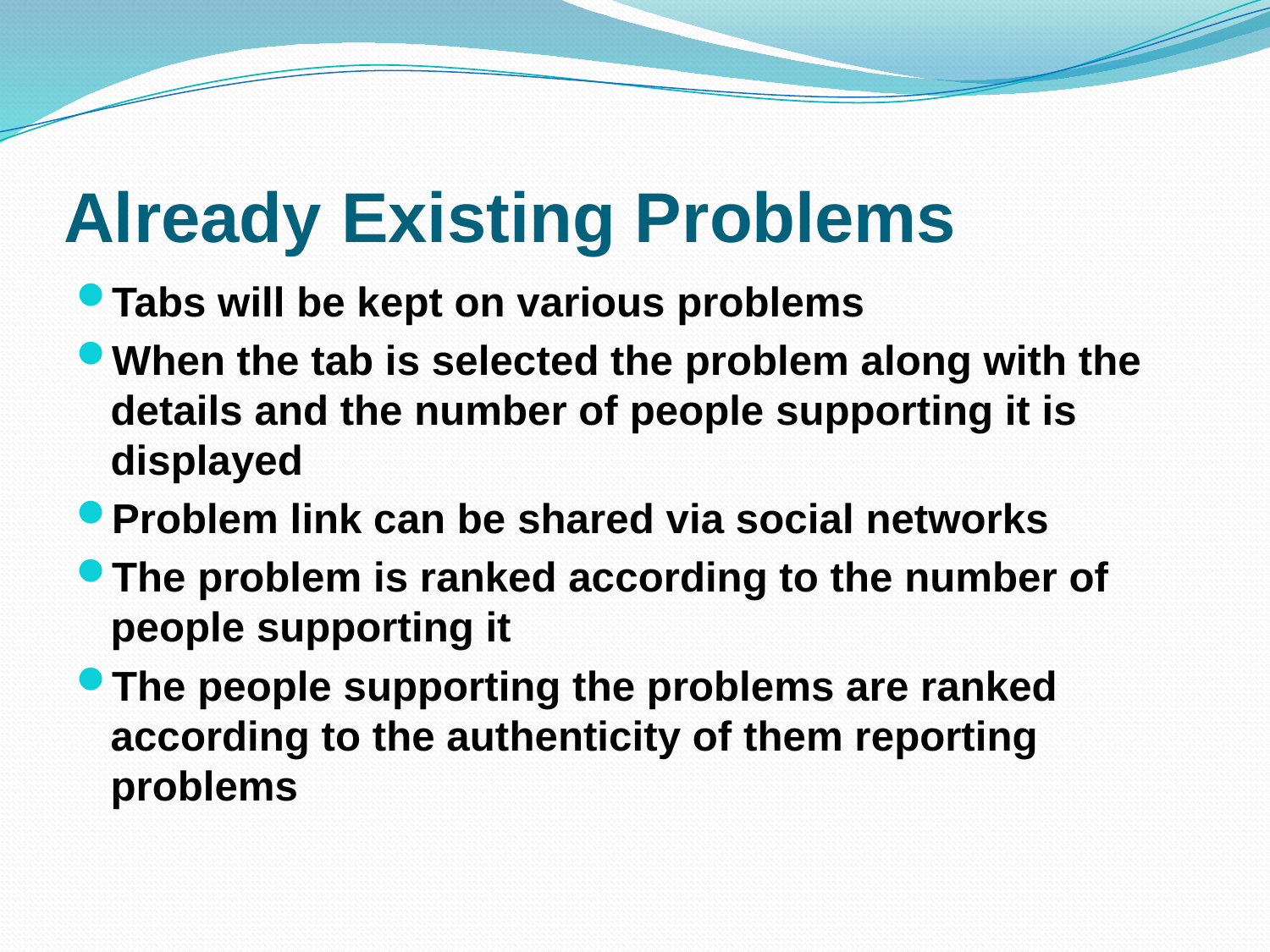

# Already Existing Problems
Tabs will be kept on various problems
When the tab is selected the problem along with the details and the number of people supporting it is displayed
Problem link can be shared via social networks
The problem is ranked according to the number of people supporting it
The people supporting the problems are ranked according to the authenticity of them reporting problems